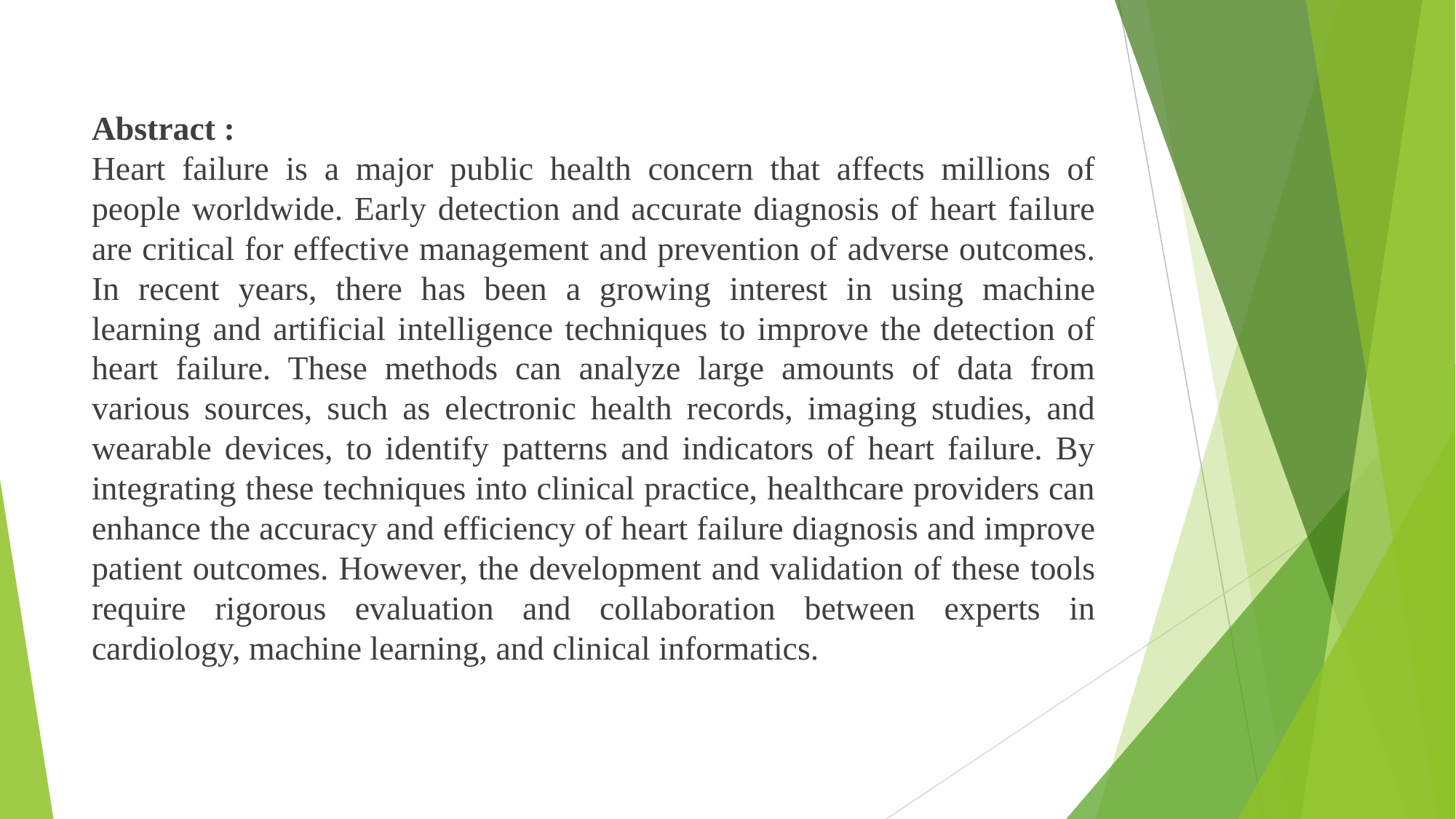

#

Abstract :
Heart failure is a major public health concern that affects millions of people worldwide. Early detection and accurate diagnosis of heart failure are critical for effective management and prevention of adverse outcomes. In recent years, there has been a growing interest in using machine learning and artificial intelligence techniques to improve the detection of heart failure. These methods can analyze large amounts of data from various sources, such as electronic health records, imaging studies, and wearable devices, to identify patterns and indicators of heart failure. By integrating these techniques into clinical practice, healthcare providers can enhance the accuracy and efficiency of heart failure diagnosis and improve patient outcomes. However, the development and validation of these tools require rigorous evaluation and collaboration between experts in cardiology, machine learning, and clinical informatics.